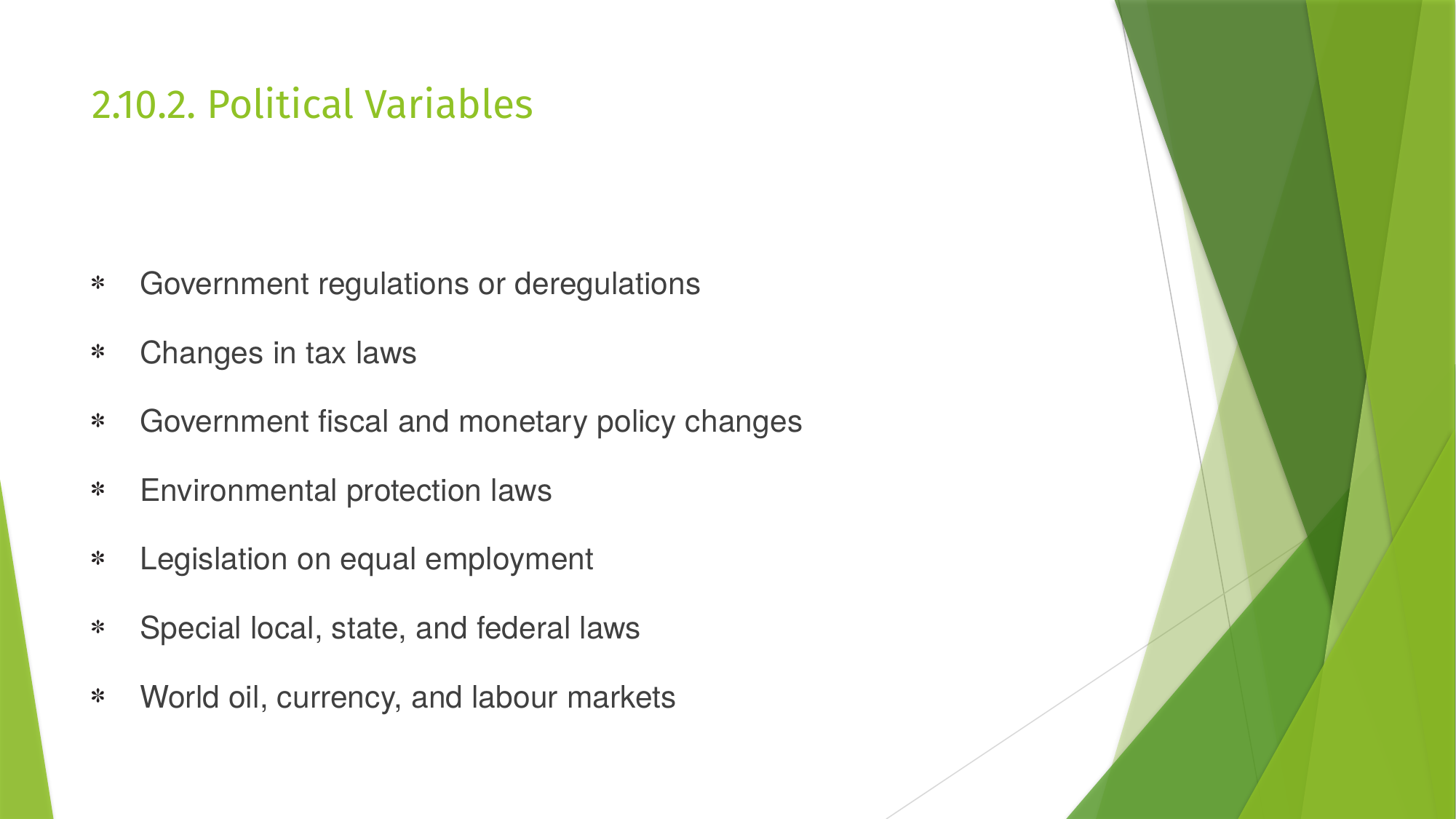

# 2.10.2. Political Variables
Government regulations or deregulations
Changes in tax laws
Government fiscal and monetary policy changes
Environmental protection laws
Legislation on equal employment
Special local, state, and federal laws
World oil, currency, and labour markets